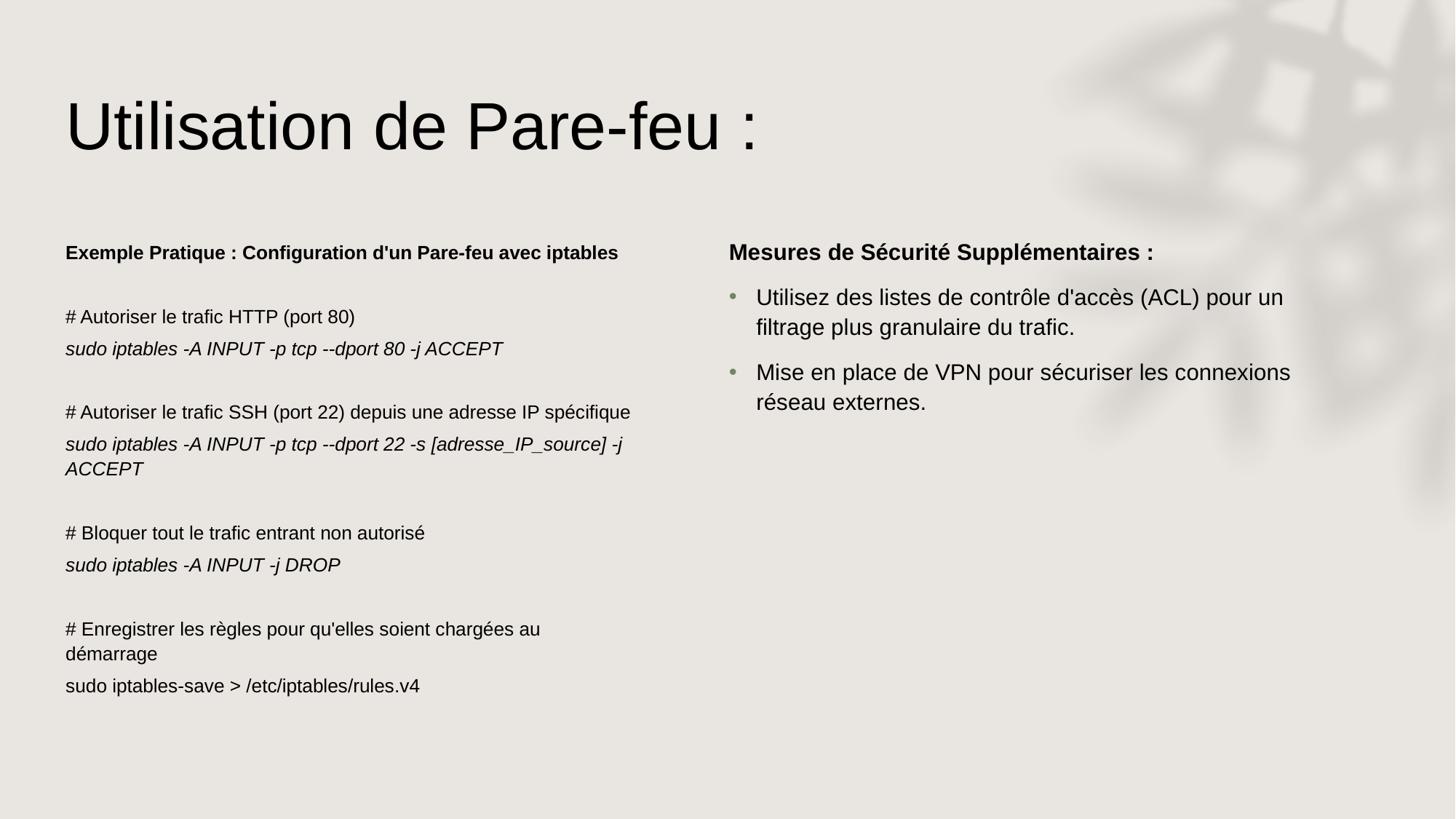

# Utilisation de Pare-feu :

Mesures de Sécurité Supplémentaires :
Utilisez des listes de contrôle d'accès (ACL) pour un filtrage plus granulaire du trafic.
Mise en place de VPN pour sécuriser les connexions réseau externes.
Exemple Pratique : Configuration d'un Pare-feu avec iptables

# Autoriser le trafic HTTP (port 80)
sudo iptables -A INPUT -p tcp --dport 80 -j ACCEPT

# Autoriser le trafic SSH (port 22) depuis une adresse IP spécifique
sudo iptables -A INPUT -p tcp --dport 22 -s [adresse_IP_source] -j ACCEPT

# Bloquer tout le trafic entrant non autorisé
sudo iptables -A INPUT -j DROP

# Enregistrer les règles pour qu'elles soient chargées au démarrage
sudo iptables-save > /etc/iptables/rules.v4